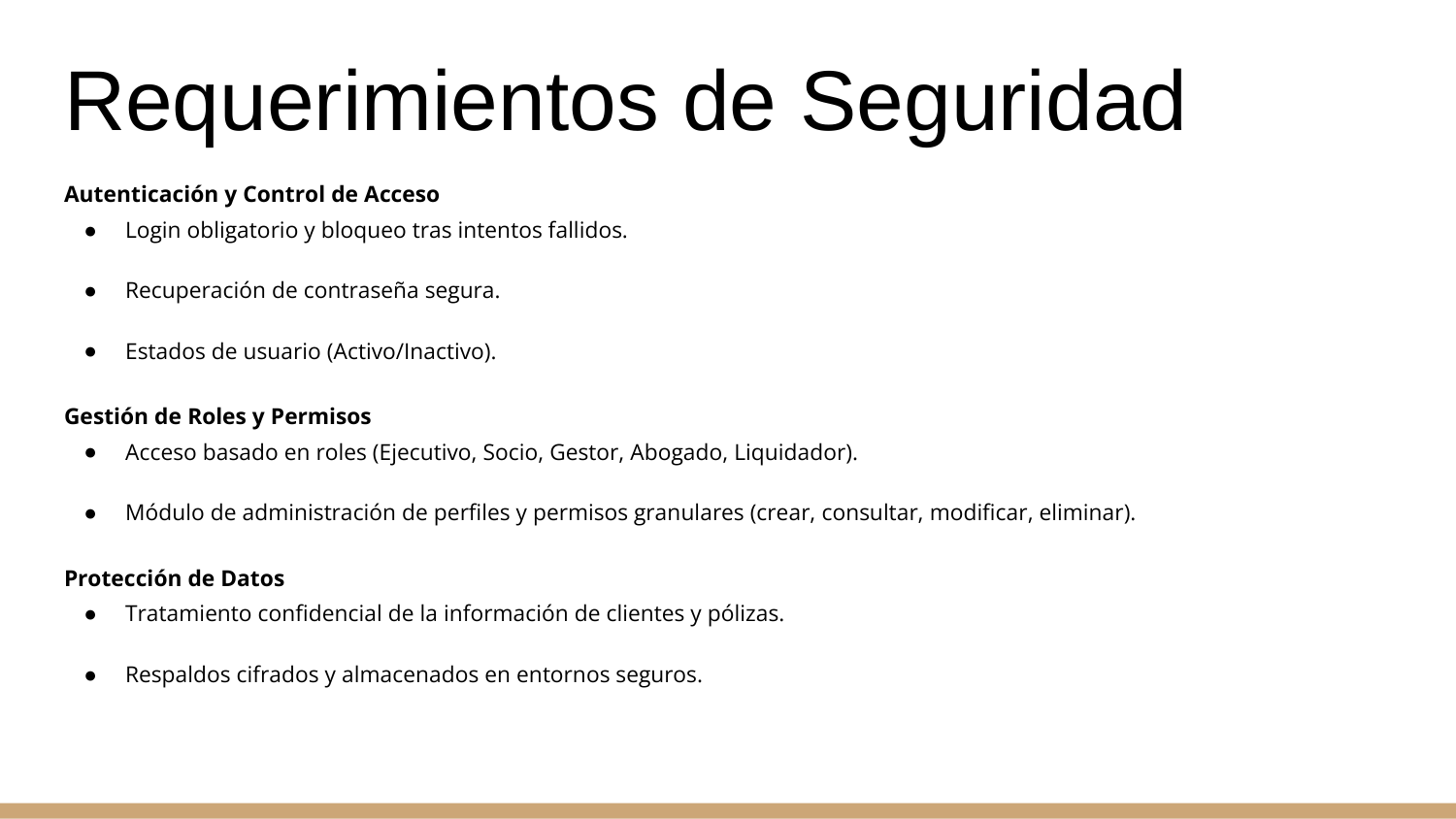

# Requerimientos de Seguridad
Autenticación y Control de Acceso
Login obligatorio y bloqueo tras intentos fallidos.
Recuperación de contraseña segura.
Estados de usuario (Activo/Inactivo).
Gestión de Roles y Permisos
Acceso basado en roles (Ejecutivo, Socio, Gestor, Abogado, Liquidador).
Módulo de administración de perfiles y permisos granulares (crear, consultar, modificar, eliminar).
Protección de Datos
Tratamiento confidencial de la información de clientes y pólizas.
Respaldos cifrados y almacenados en entornos seguros.